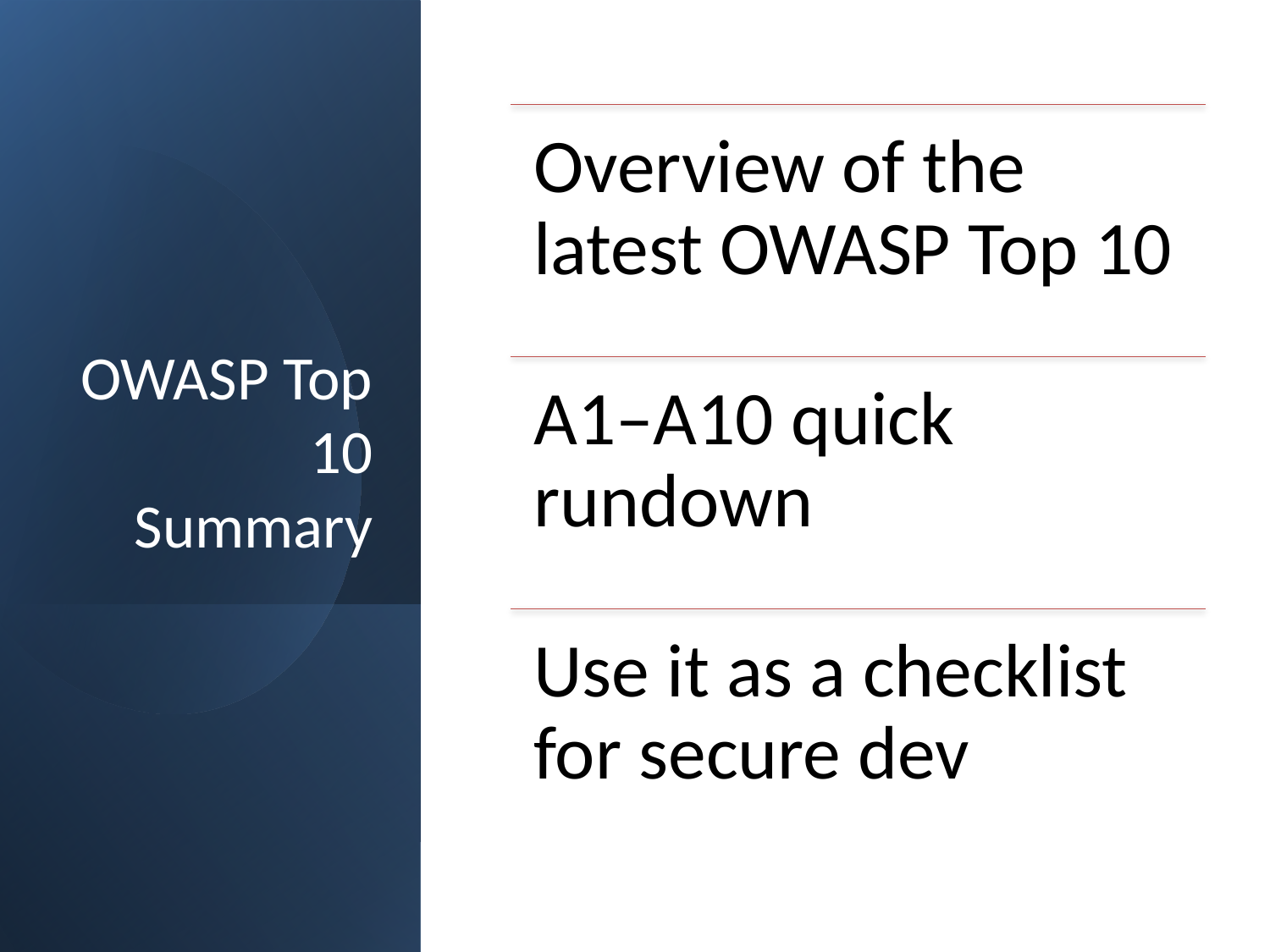

Overview of the latest OWASP Top 10

A1–A10 quick rundown

Use it as a checklist for secure dev

# OWASP Top 10 Summary